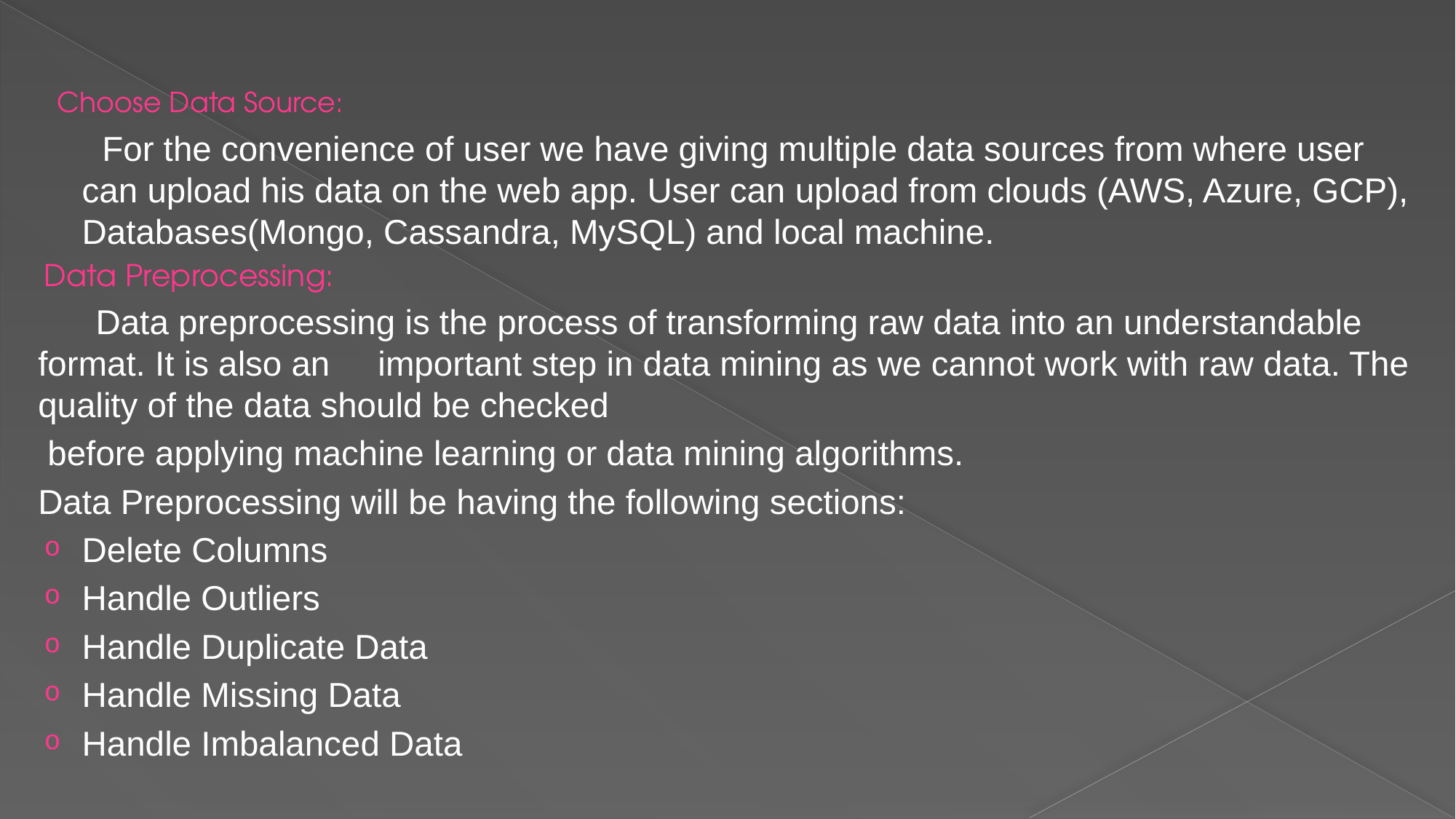

#
  Choose Data Source:
      For the convenience of user we have giving multiple data sources from where user can upload his data on the web app. User can upload from clouds (AWS, Azure, GCP), Databases(Mongo, Cassandra, MySQL) and local machine.
Data Preprocessing:
      Data preprocessing is the process of transforming raw data into an understandable format. It is also an     important step in data mining as we cannot work with raw data. The quality of the data should be checked
 before applying machine learning or data mining algorithms.
Data Preprocessing will be having the following sections:
Delete Columns
Handle Outliers
Handle Duplicate Data
Handle Missing Data
Handle Imbalanced Data